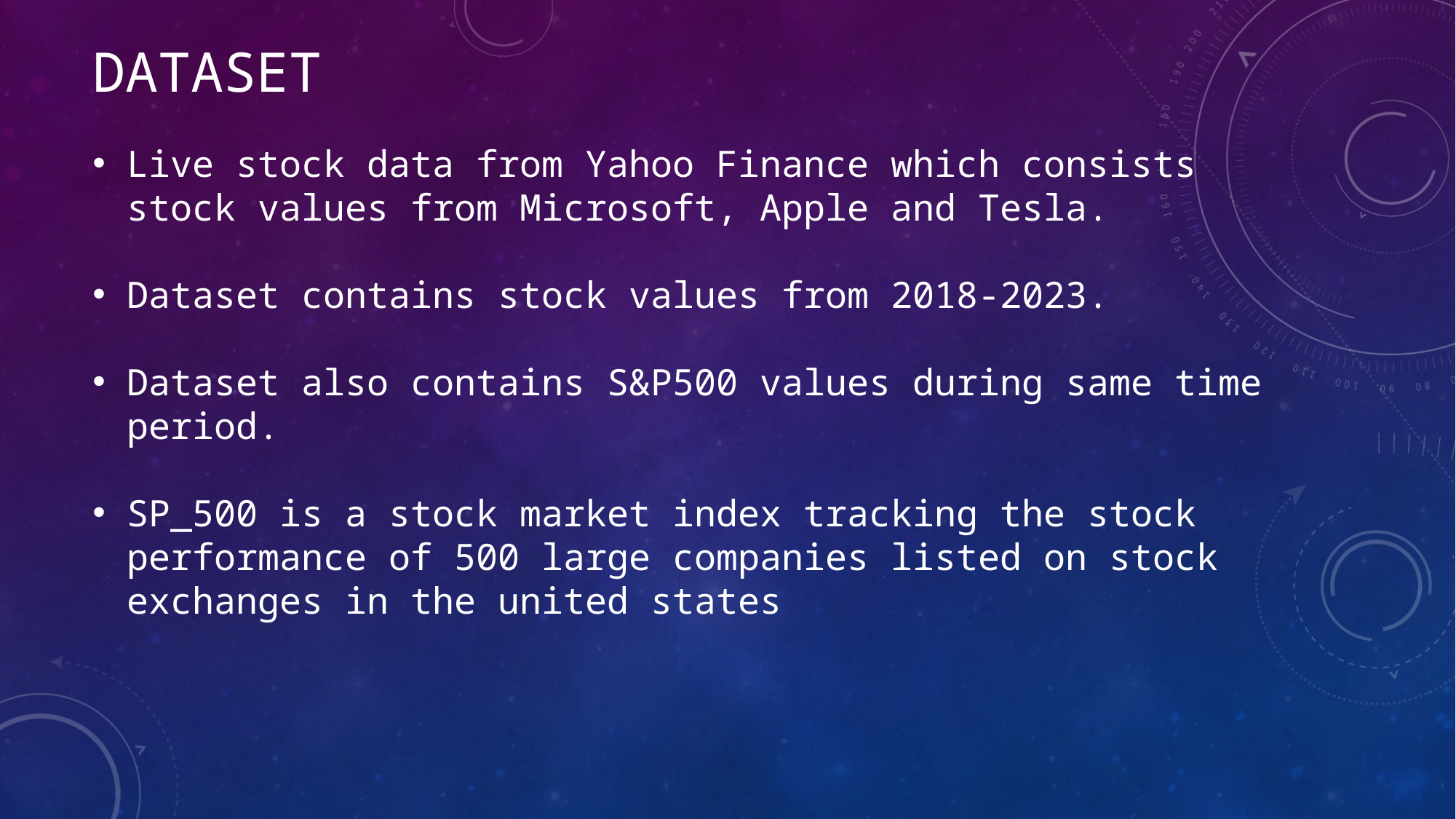

# Dataset
Live stock data from Yahoo Finance which consists stock values from Microsoft, Apple and Tesla.

Dataset contains stock values from 2018-2023.

Dataset also contains S&P500 values during same time period.

SP_500 is a stock market index tracking the stock performance of 500 large companies listed on stock exchanges in the united states